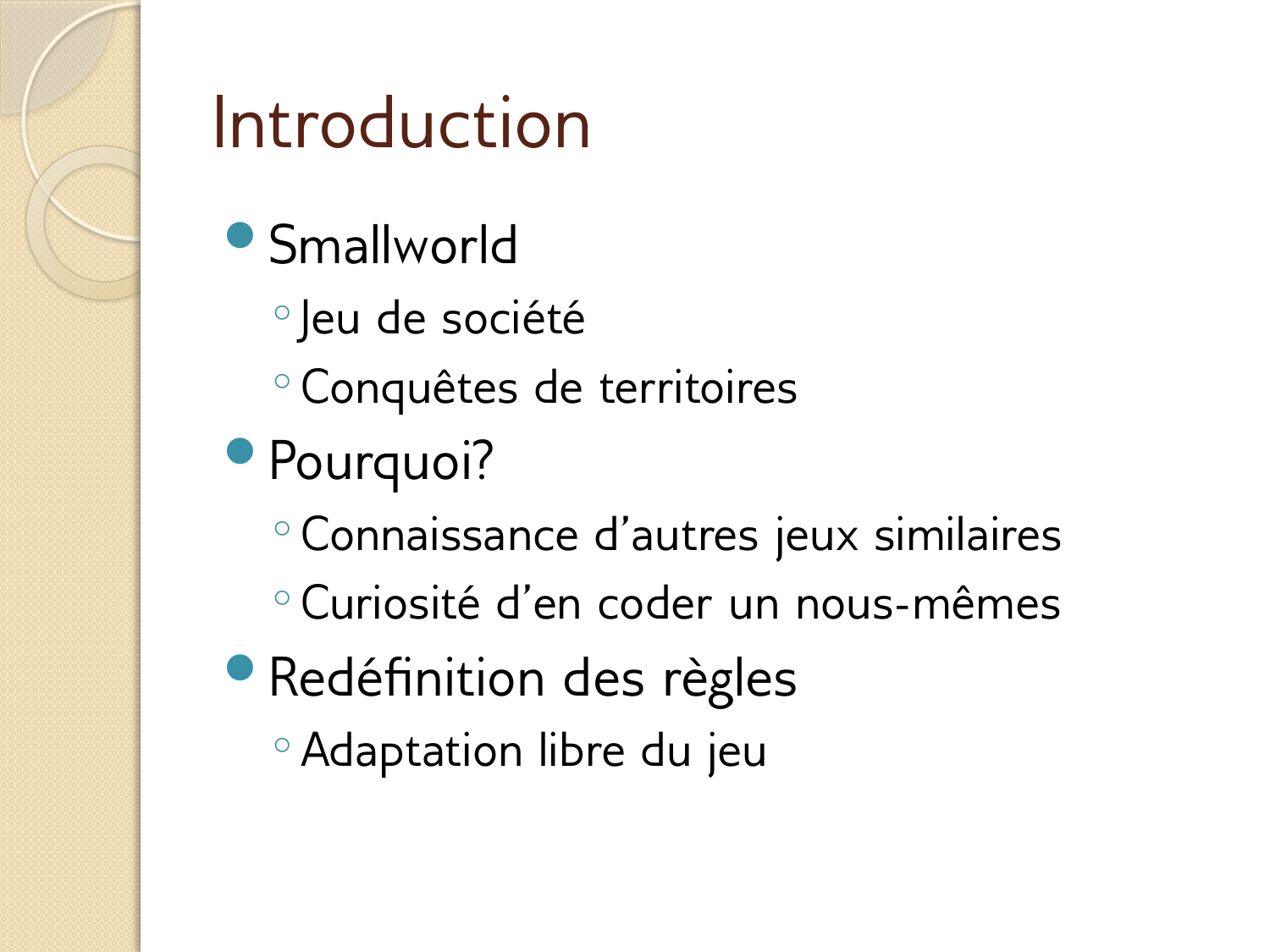

# Introduction
Smallworld
Jeu de société
Conquêtes de territoires
Pourquoi?
Connaissance d’autres jeux similaires
Curiosité d’en coder un nous-mêmes
Redéfinition des règles
Adaptation libre du jeu